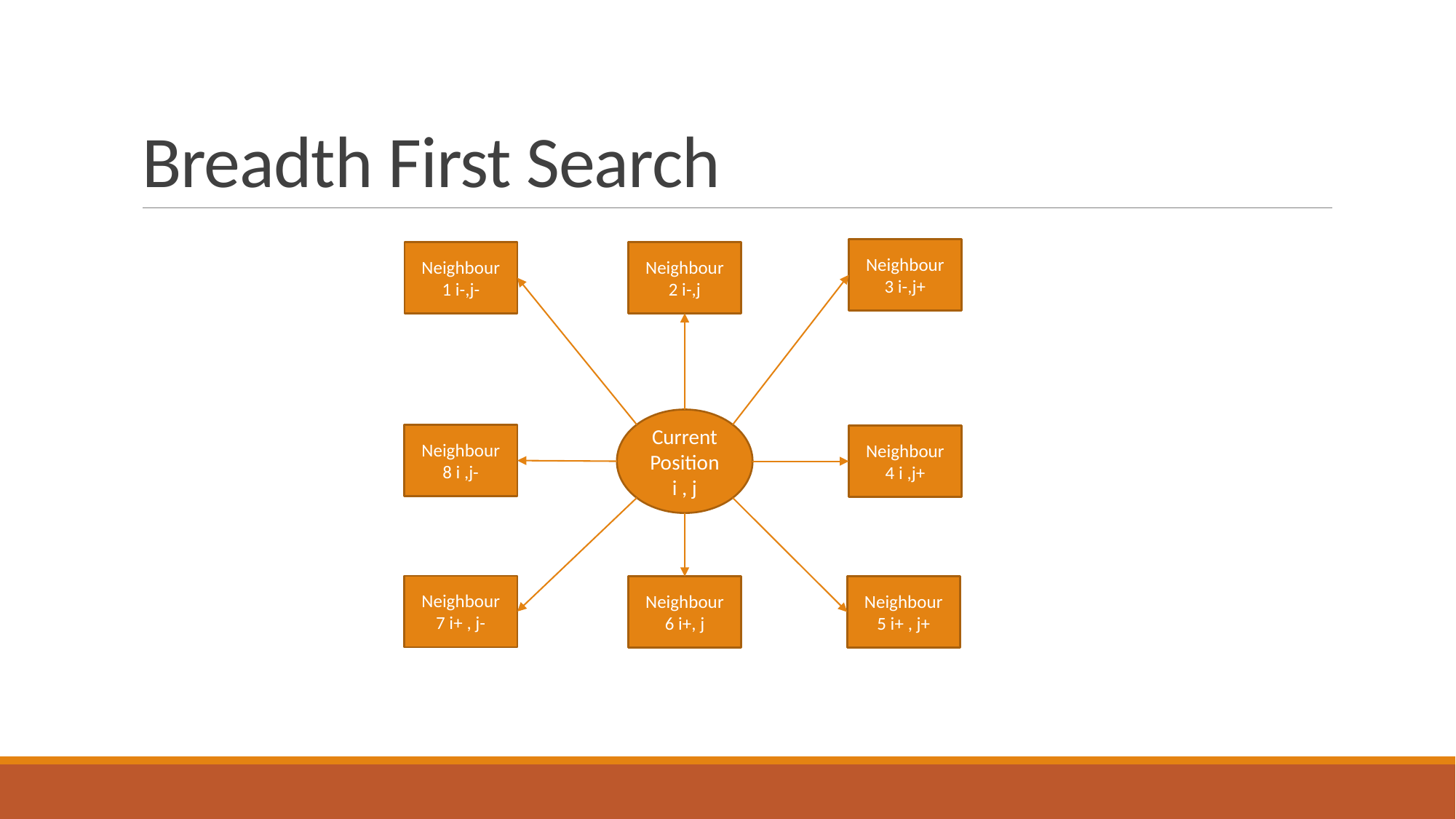

# Breadth First Search
Neighbour 3 i-,j+
Neighbour 1 i-,j-
Neighbour 2 i-,j
Current Position i , j
Neighbour 8 i ,j-
Neighbour 4 i ,j+
Neighbour 7 i+ , j-
Neighbour 6 i+, j
Neighbour 5 i+ , j+